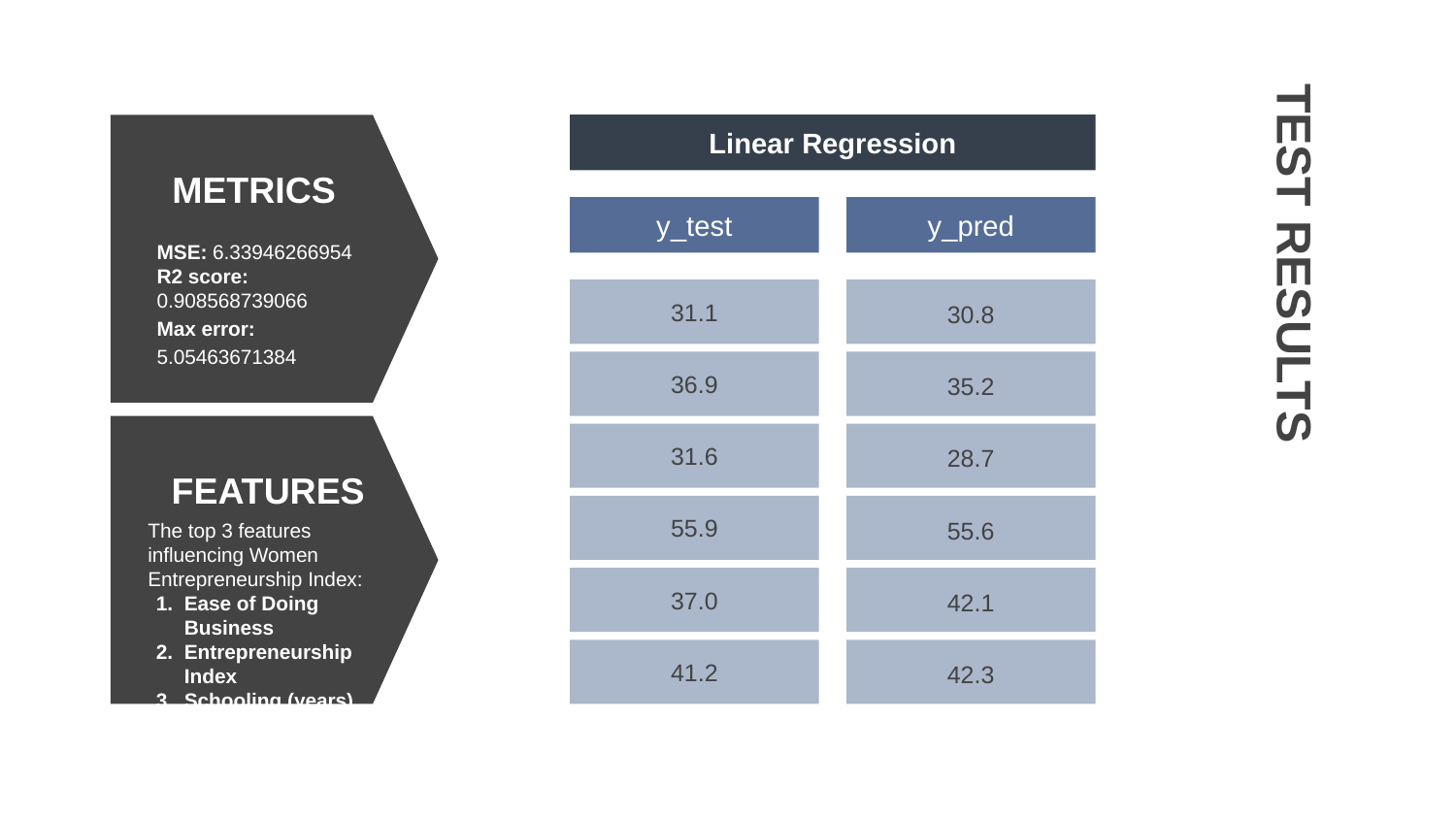

Linear Regression
# METRICS
y_test
y_pred
MSE: 6.33946266954
R2 score: 0.908568739066
Max error: 5.05463671384

31.1
30.8
36.9
35.2
TEST RESULTS

31.6
28.7
FEATURES
55.9
55.6
The top 3 features influencing Women Entrepreneurship Index:
Ease of Doing Business
Entrepreneurship Index
Schooling (years)
37.0
42.1
41.2
42.3